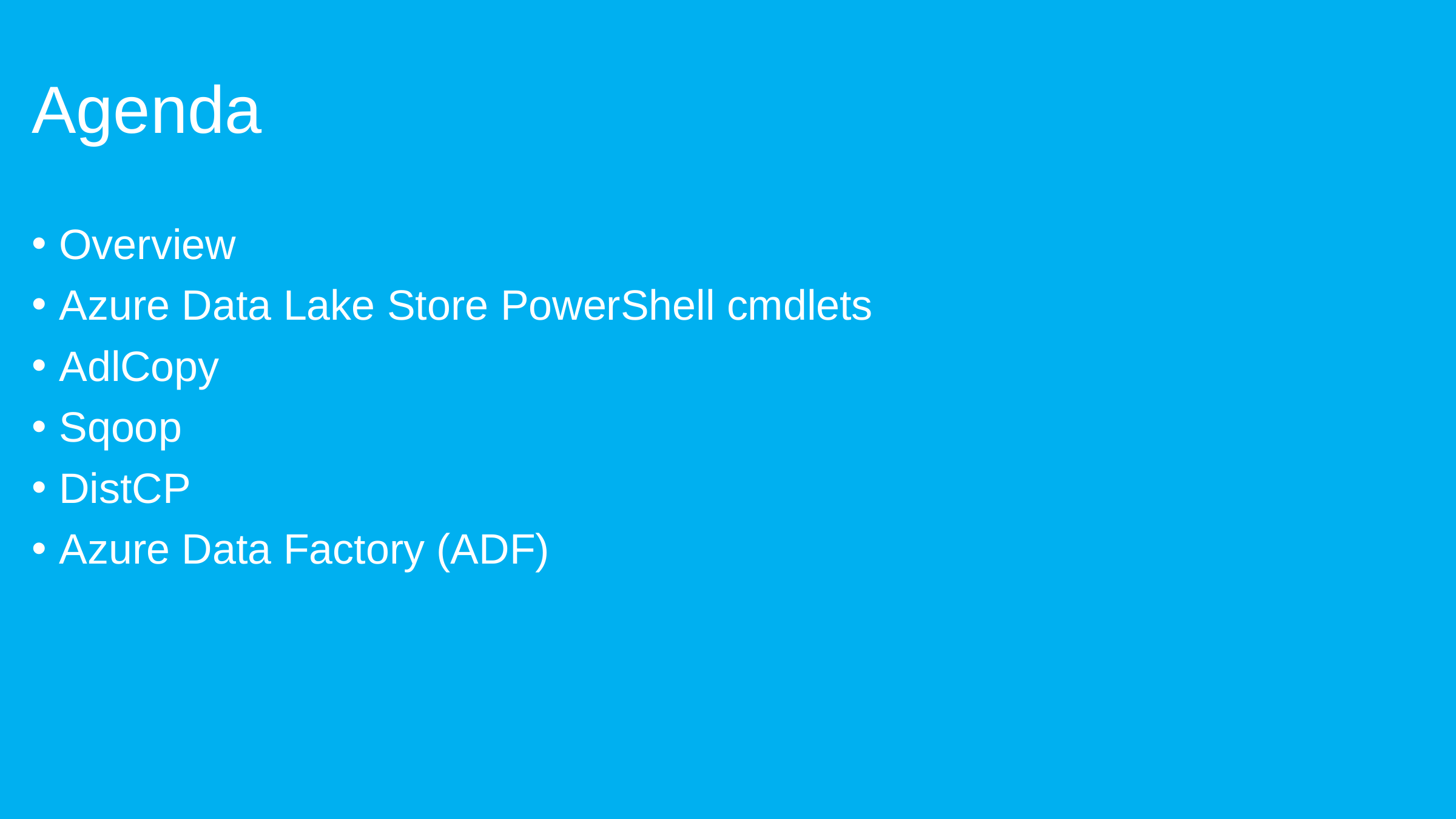

# Agenda
Overview
Azure Data Lake Store PowerShell cmdlets
AdlCopy
Sqoop
DistCP
Azure Data Factory (ADF)